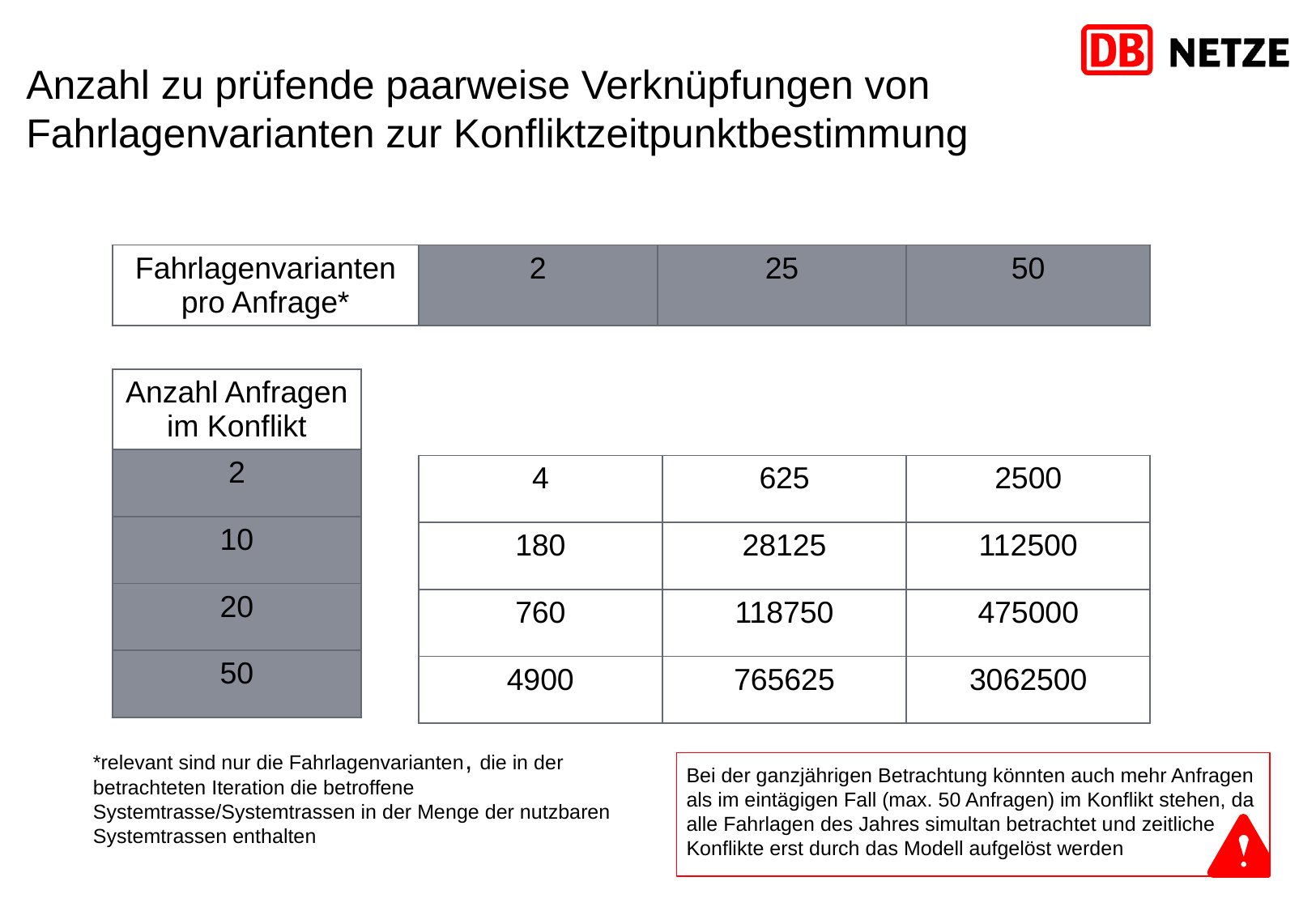

# Anzahl zu prüfende paarweise Verknüpfungen von Fahrlagenvarianten zur Konfliktzeitpunktbestimmung
| Fahrlagenvarianten pro Anfrage\* | 2 | 25 | 50 |
| --- | --- | --- | --- |
| Anzahl Anfragen im Konflikt |
| --- |
| 2 |
| 10 |
| 20 |
| 50 |
| 4 | 625 | 2500 |
| --- | --- | --- |
| 180 | 28125 | 112500 |
| 760 | 118750 | 475000 |
| 4900 | 765625 | 3062500 |
*relevant sind nur die Fahrlagenvarianten, die in der betrachteten Iteration die betroffene Systemtrasse/Systemtrassen in der Menge der nutzbaren Systemtrassen enthalten
Bei der ganzjährigen Betrachtung könnten auch mehr Anfragen als im eintägigen Fall (max. 50 Anfragen) im Konflikt stehen, da alle Fahrlagen des Jahres simultan betrachtet und zeitliche Konflikte erst durch das Modell aufgelöst werden